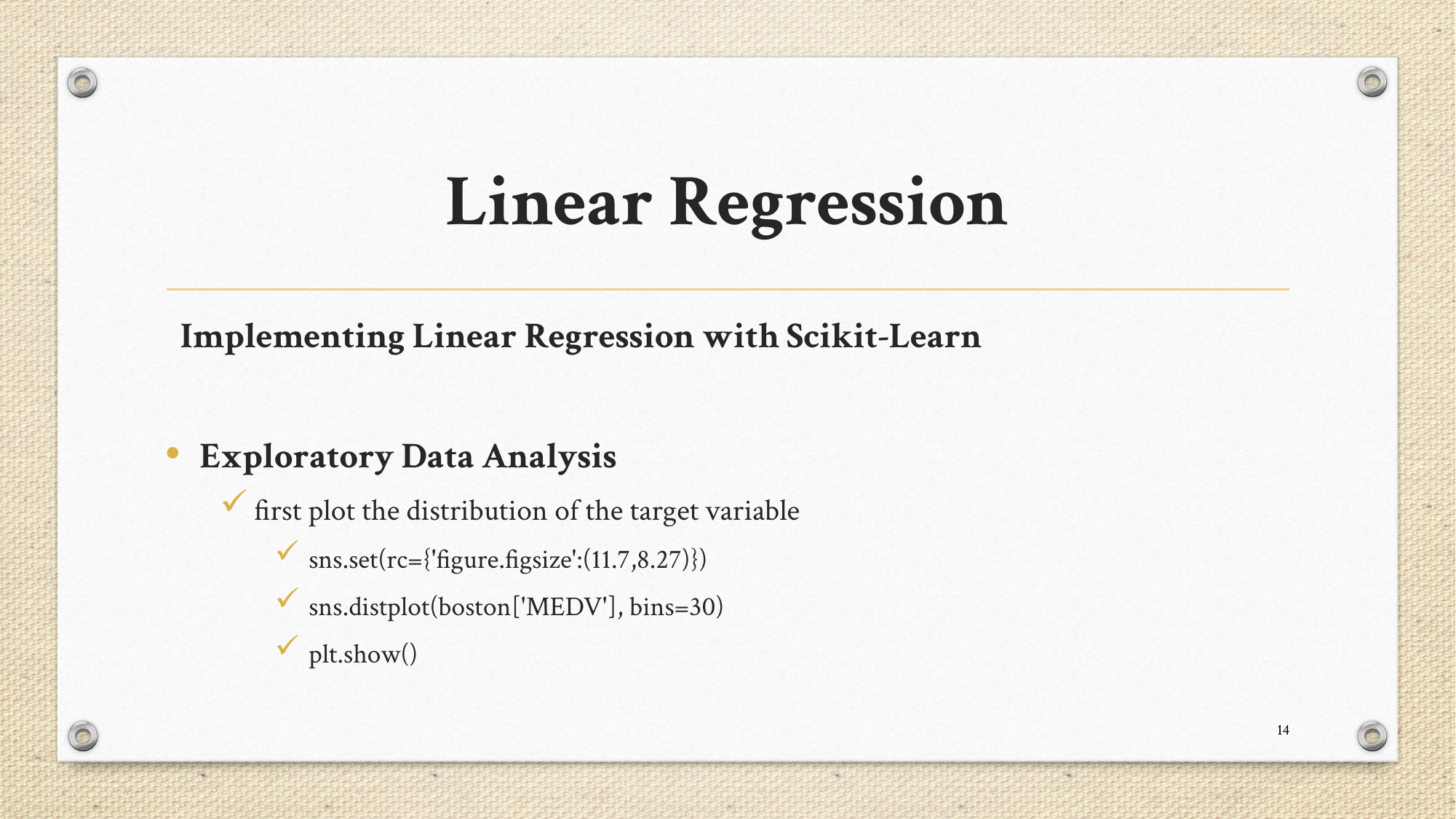

# Linear Regression
  Implementing Linear Regression with Scikit-Learn

Exploratory Data Analysis
first plot the distribution of the target variable
sns.set(rc={'figure.figsize':(11.7,8.27)})
sns.distplot(boston['MEDV'], bins=30)
plt.show()

14